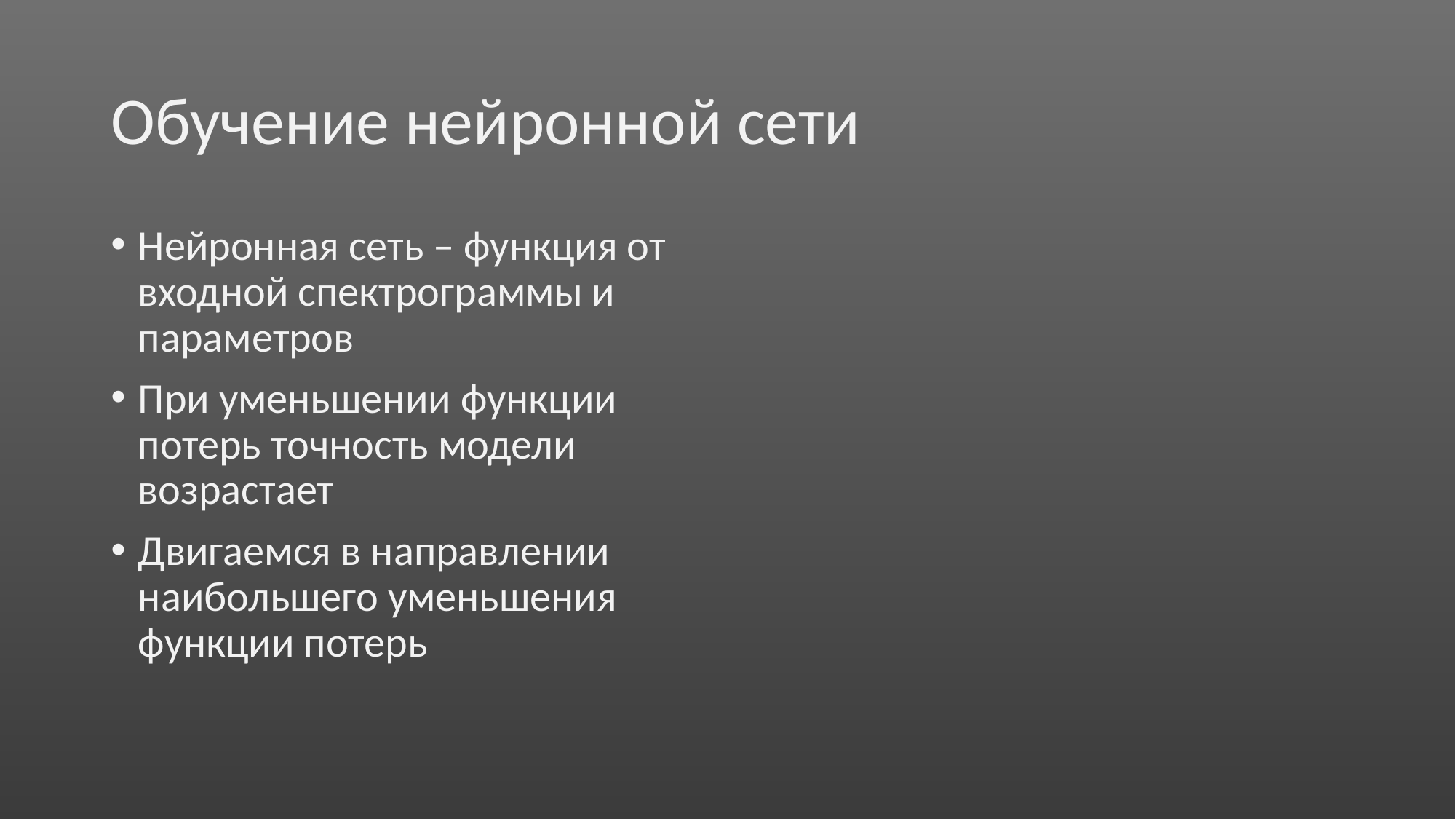

# Обучение нейронной сети
Нейронная сеть – функция от входной спектрограммы и параметров
При уменьшении функции потерь точность модели возрастает
Двигаемся в направлении наибольшего уменьшения функции потерь